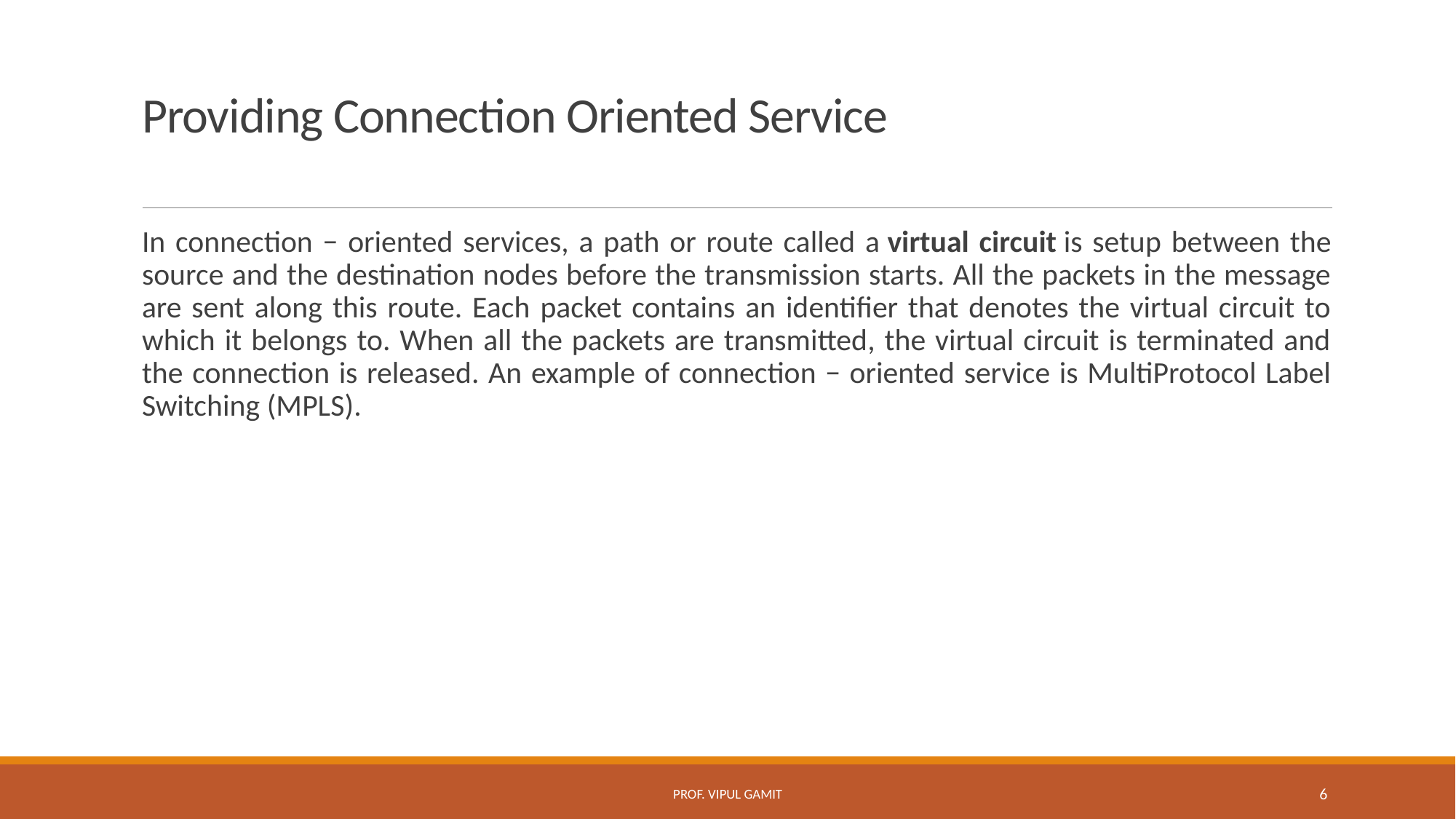

# Providing Connection Oriented Service
In connection − oriented services, a path or route called a virtual circuit is setup between the source and the destination nodes before the transmission starts. All the packets in the message are sent along this route. Each packet contains an identifier that denotes the virtual circuit to which it belongs to. When all the packets are transmitted, the virtual circuit is terminated and the connection is released. An example of connection − oriented service is MultiProtocol Label Switching (MPLS).

Prof. Vipul Gamit
6